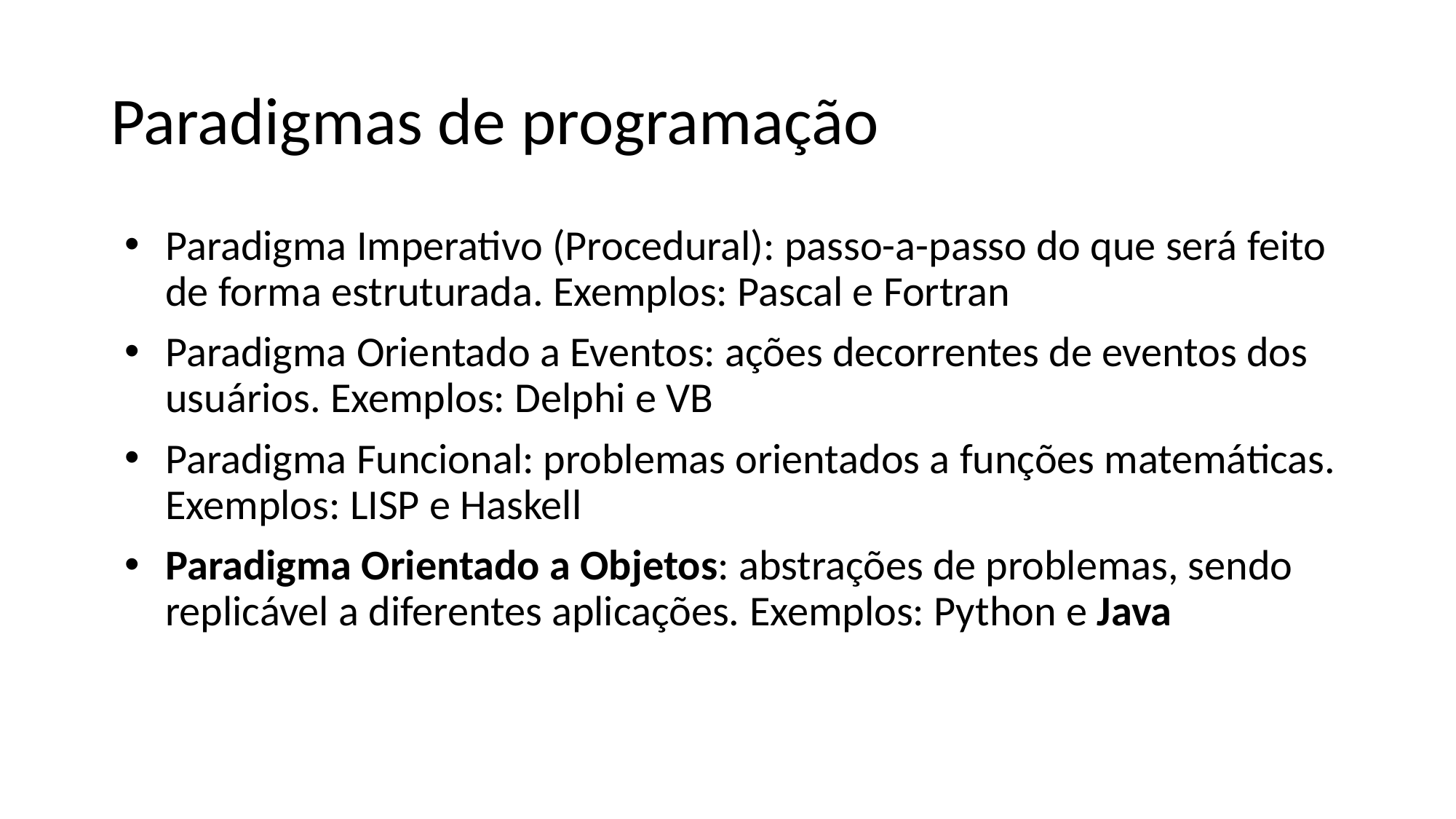

# Paradigmas de programação
Paradigma Imperativo (Procedural): passo-a-passo do que será feito de forma estruturada. Exemplos: Pascal e Fortran
Paradigma Orientado a Eventos: ações decorrentes de eventos dos usuários. Exemplos: Delphi e VB
Paradigma Funcional: problemas orientados a funções matemáticas. Exemplos: LISP e Haskell
Paradigma Orientado a Objetos: abstrações de problemas, sendo replicável a diferentes aplicações. Exemplos: Python e Java